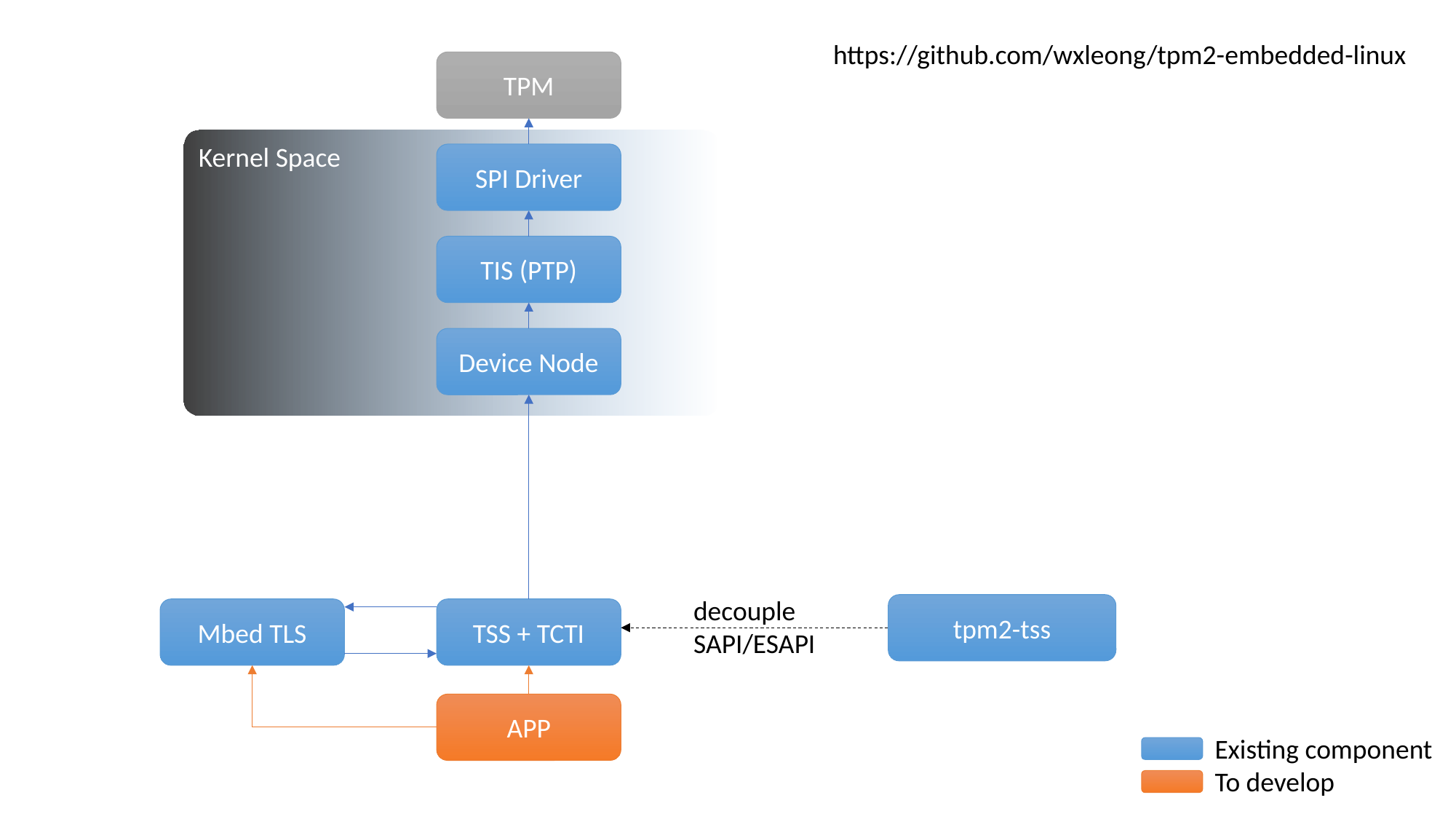

https://github.com/wxleong/tpm2-embedded-linux
TPM
Kernel Space
SPI Driver
TIS (PTP)
Device Node
decouple
SAPI/ESAPI
tpm2-tss
Mbed TLS
TSS + TCTI
APP
Existing component
To develop